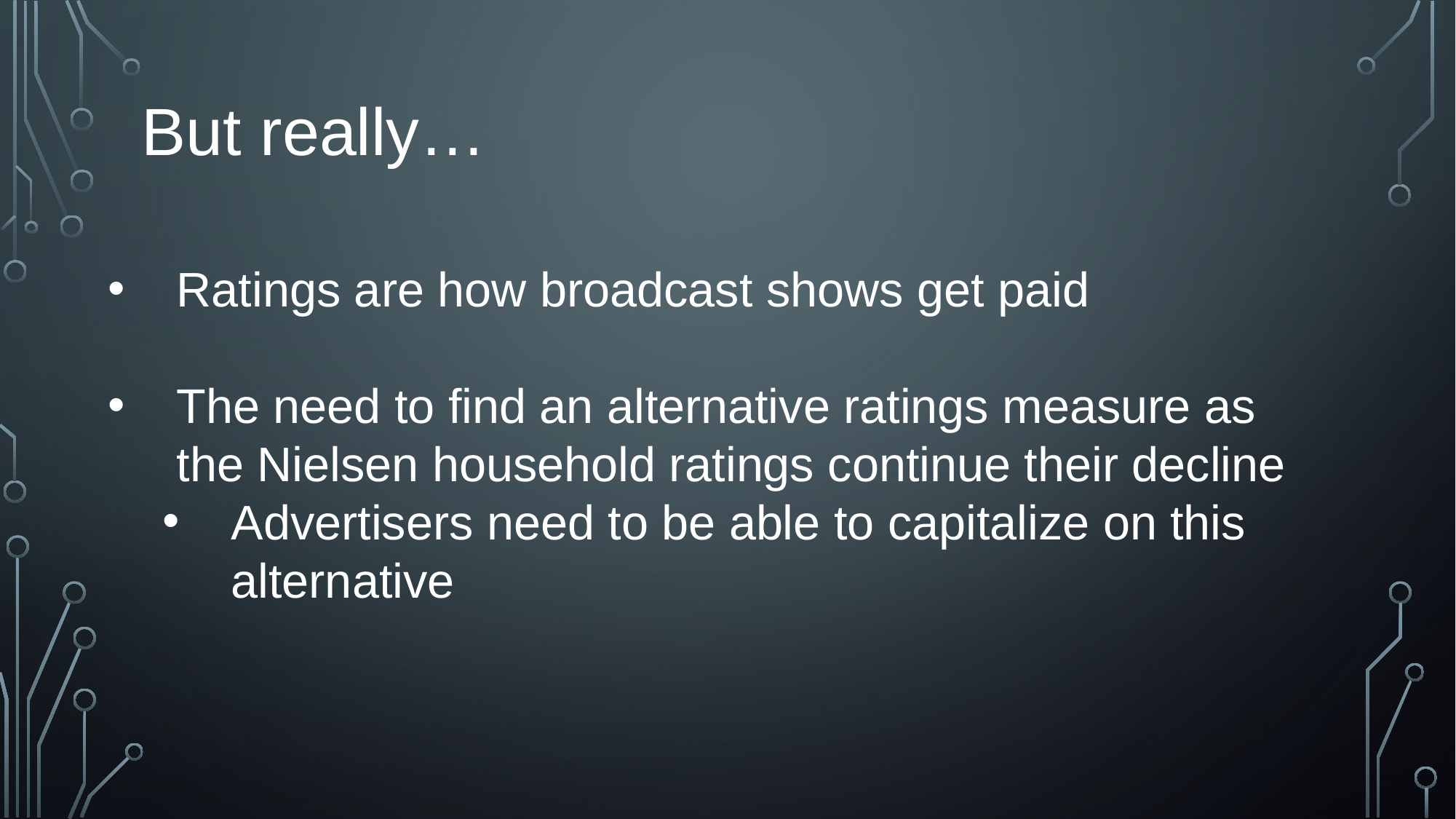

But really…
Ratings are how broadcast shows get paid

The need to find an alternative ratings measure as the Nielsen household ratings continue their decline
Advertisers need to be able to capitalize on this alternative